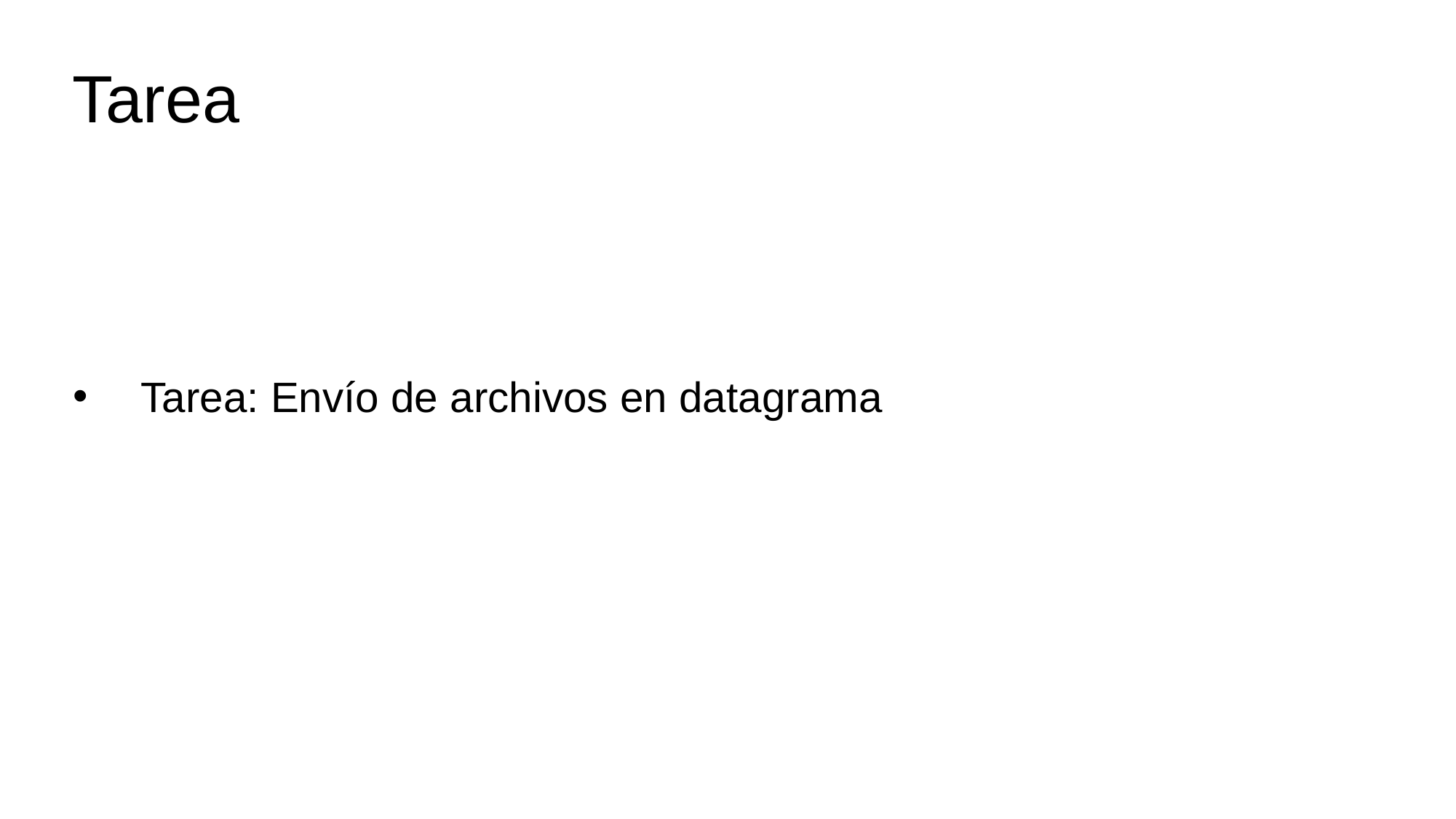

Tarea
Tarea: Envío de archivos en datagrama